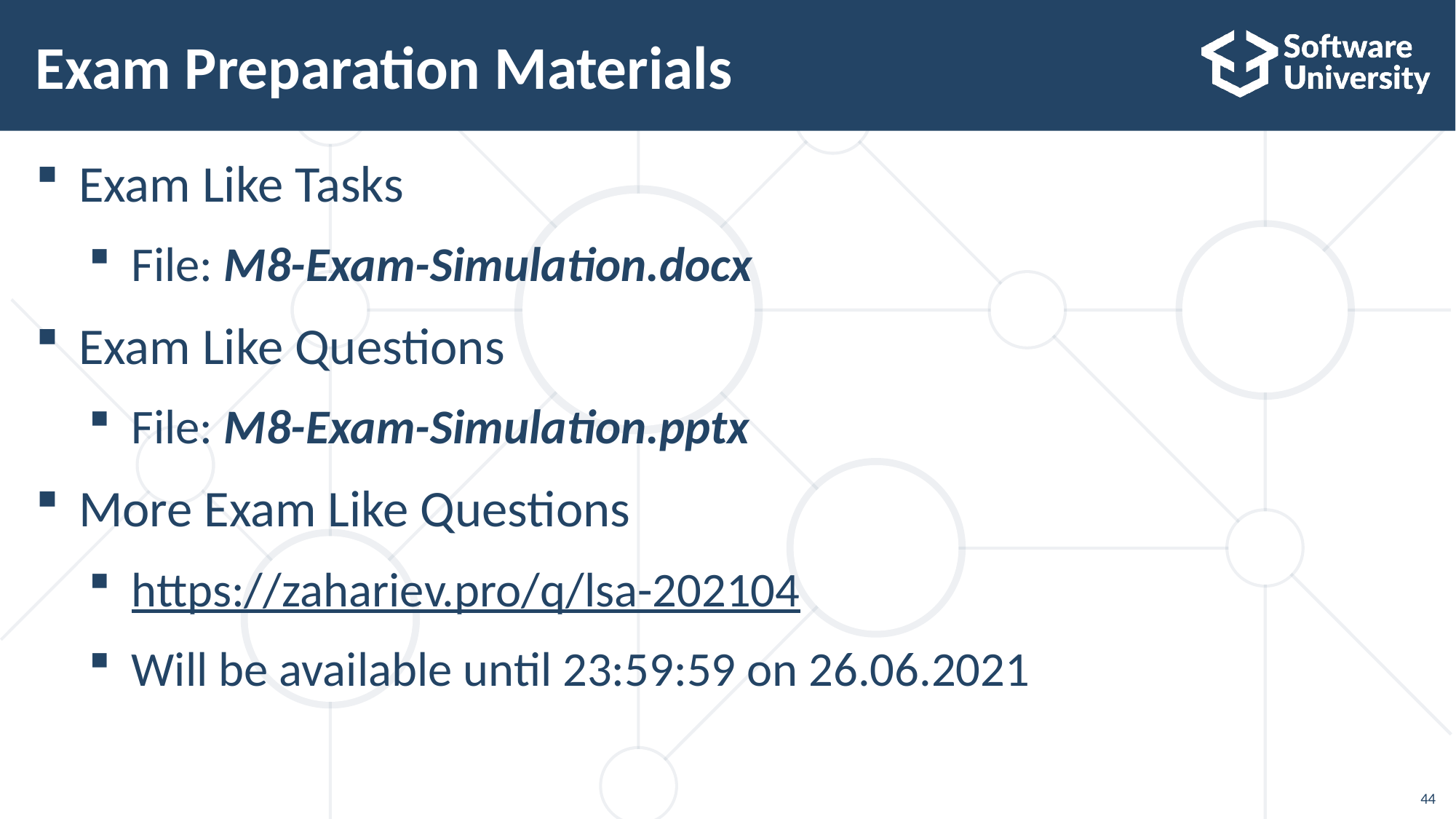

# Exam Preparation Materials
Exam Like Tasks
File: M8-Exam-Simulation.docx
Exam Like Questions
File: M8-Exam-Simulation.pptx
More Exam Like Questions
https://zahariev.pro/q/lsa-202104
Will be available until 23:59:59 on 26.06.2021
44